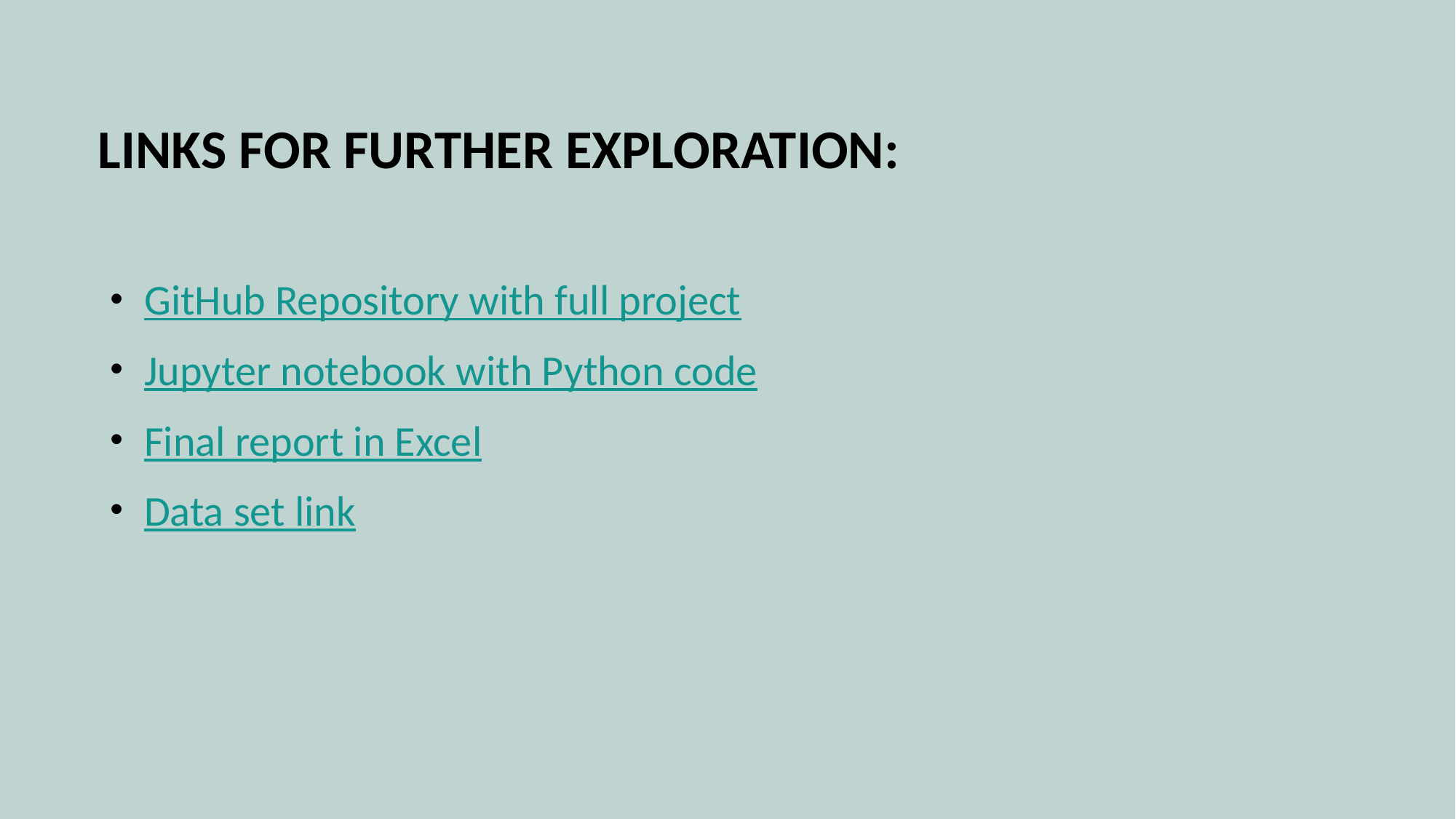

LINKS FOR FURTHER EXPLORATION:
GitHub Repository with full project
Jupyter notebook with Python code
Final report in Excel
Data set link